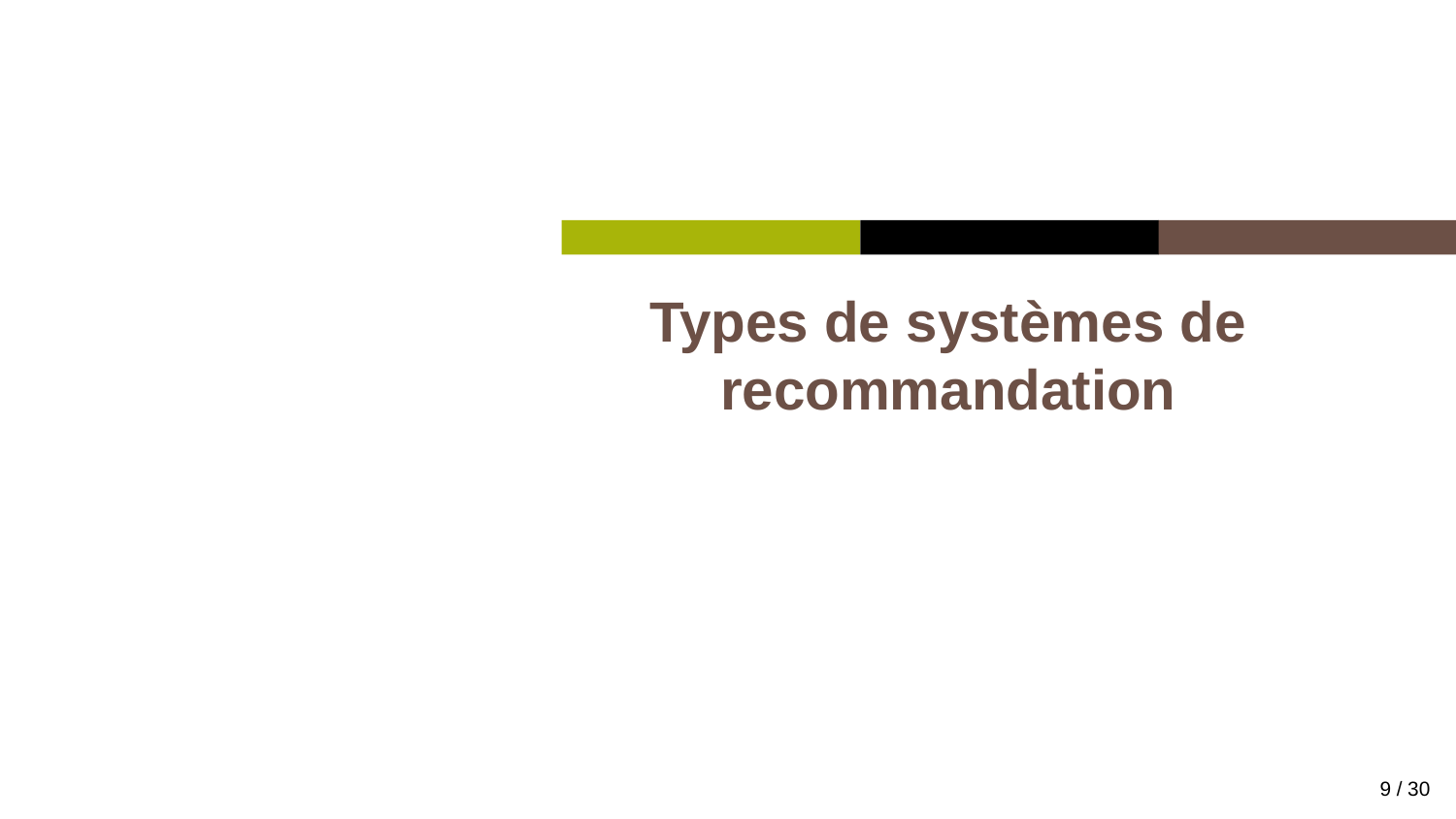

# Types de systèmes de recommandation
9 / 30